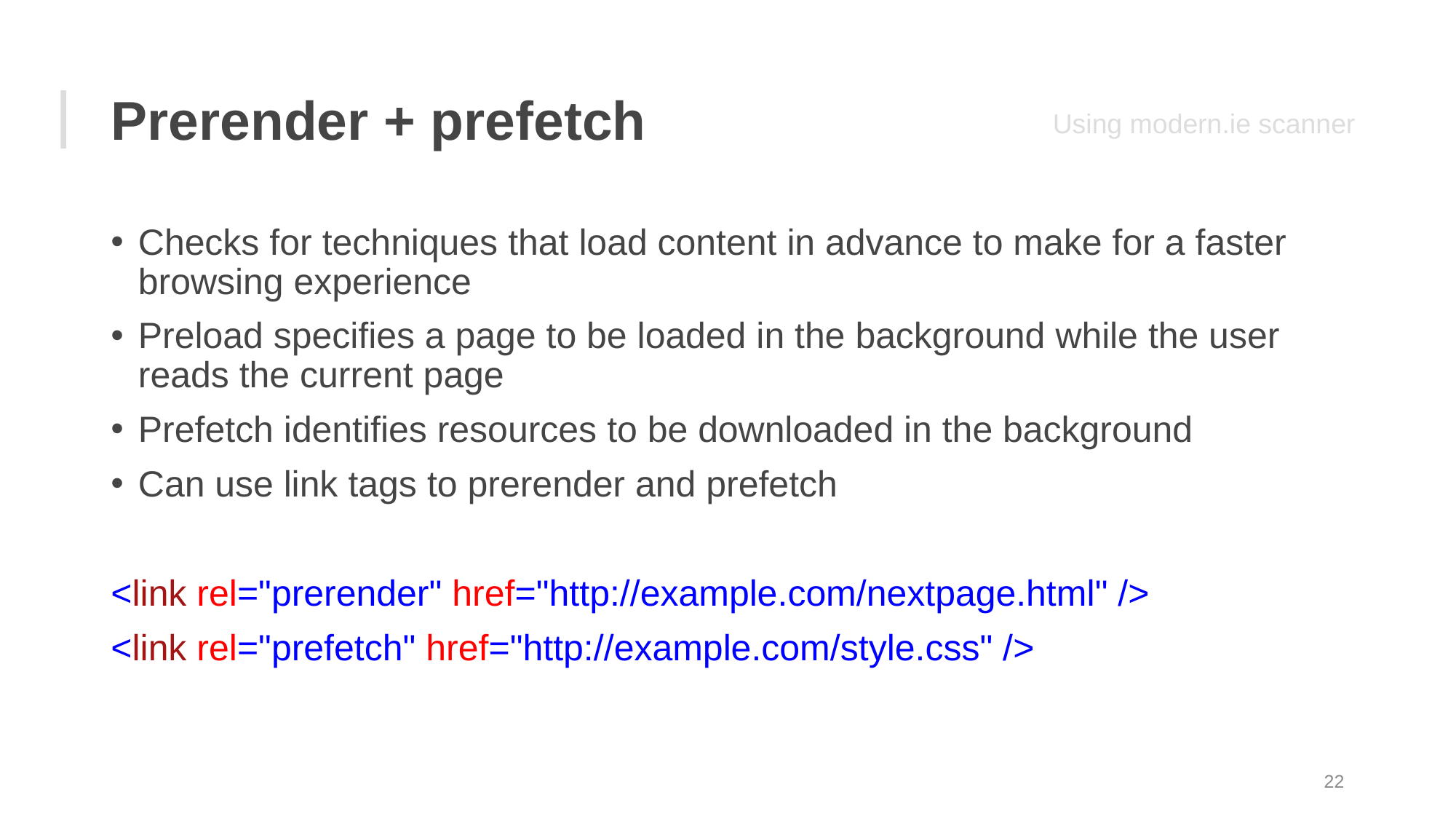

# Prerender + prefetch
Using modern.ie scanner
Checks for techniques that load content in advance to make for a faster browsing experience
Preload specifies a page to be loaded in the background while the user reads the current page
Prefetch identifies resources to be downloaded in the background
Can use link tags to prerender and prefetch

<link rel="prerender" href="http://example.com/nextpage.html" />
<link rel="prefetch" href="http://example.com/style.css" />
22